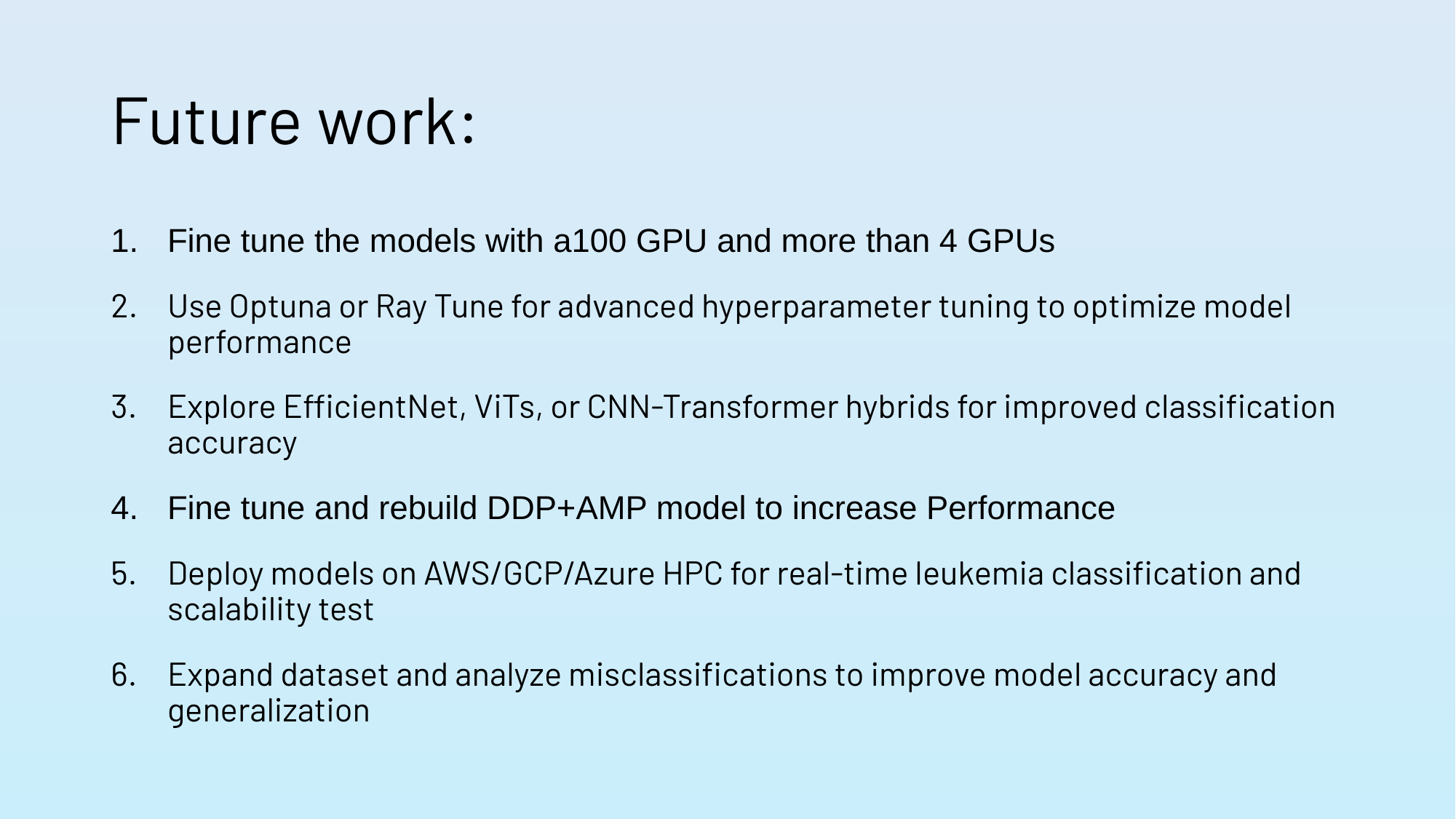

# Future work:
Fine tune the models with a100 GPU and more than 4 GPUs
Use Optuna or Ray Tune for advanced hyperparameter tuning to optimize model performance
Explore EfficientNet, ViTs, or CNN-Transformer hybrids for improved classification accuracy
Fine tune and rebuild DDP+AMP model to increase Performance
Deploy models on AWS/GCP/Azure HPC for real-time leukemia classification and scalability test
Expand dataset and analyze misclassifications to improve model accuracy and generalization